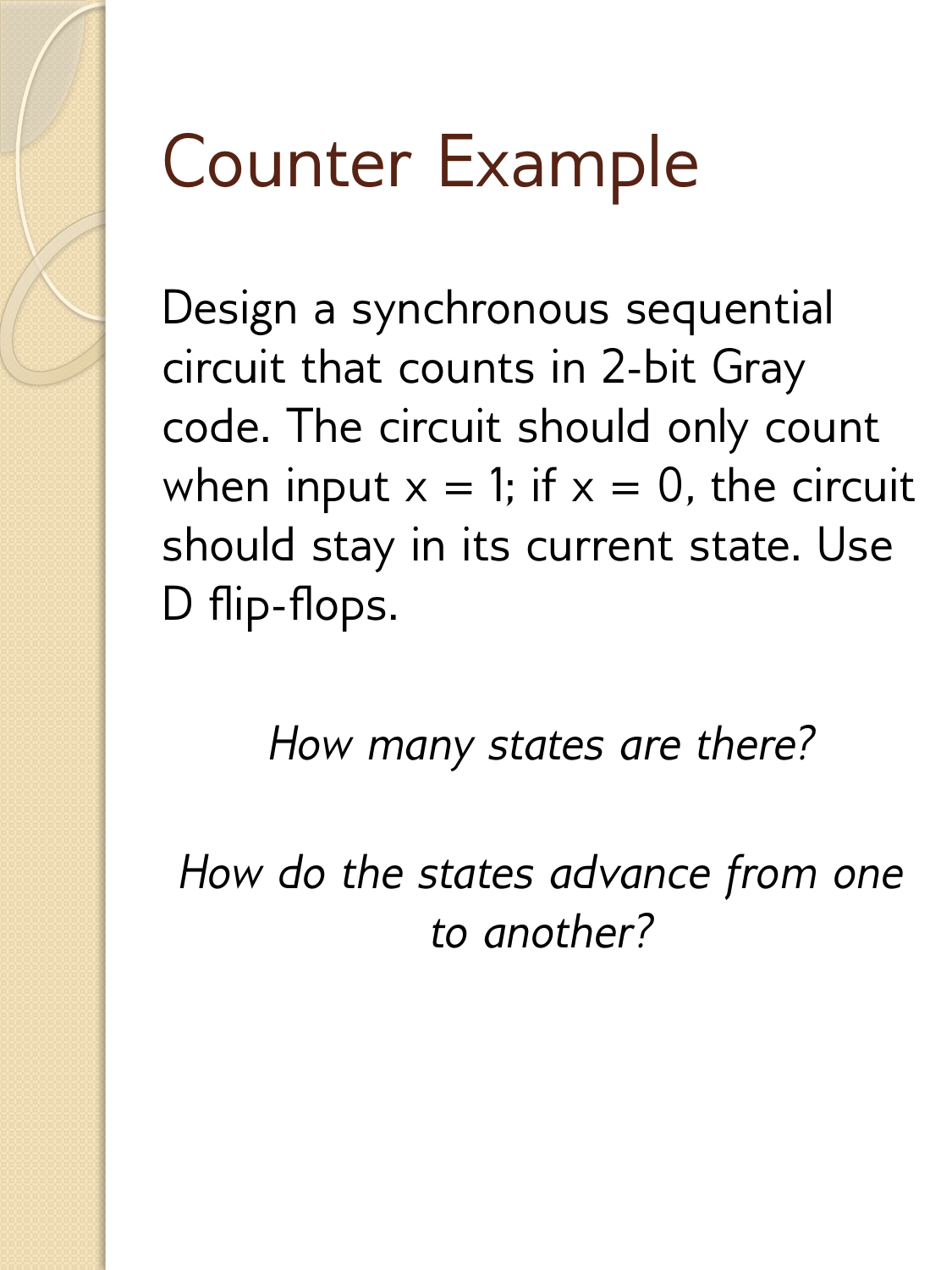

# Counter Example
Design a synchronous sequential circuit that counts in 2-bit Gray code. The circuit should only count when input x = 1; if x = 0, the circuit should stay in its current state. Use D flip-flops.

How many states are there?
How do the states advance from one to another?